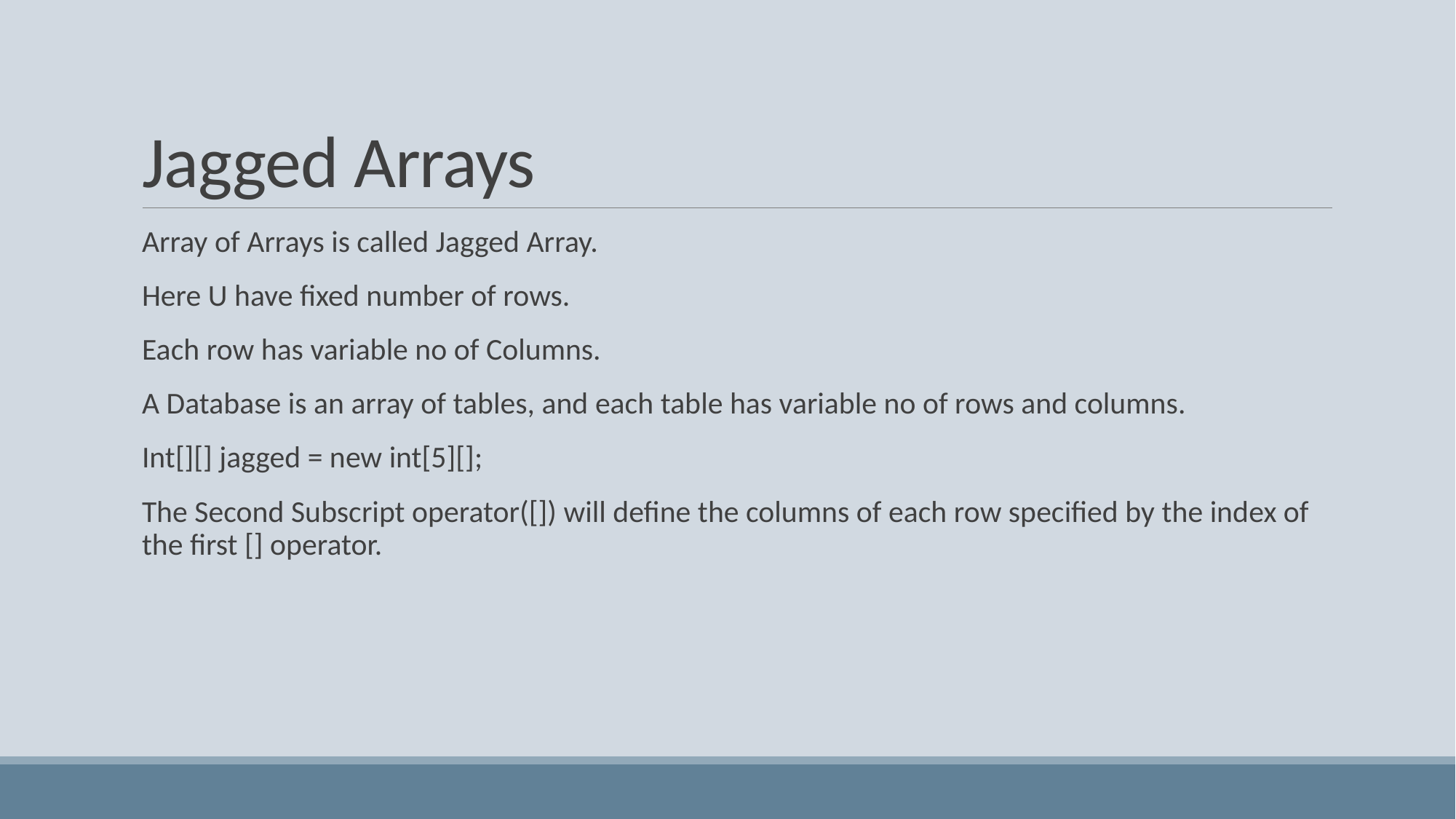

# Jagged Arrays
Array of Arrays is called Jagged Array.
Here U have fixed number of rows.
Each row has variable no of Columns.
A Database is an array of tables, and each table has variable no of rows and columns.
Int[][] jagged = new int[5][];
The Second Subscript operator([]) will define the columns of each row specified by the index of the first [] operator.